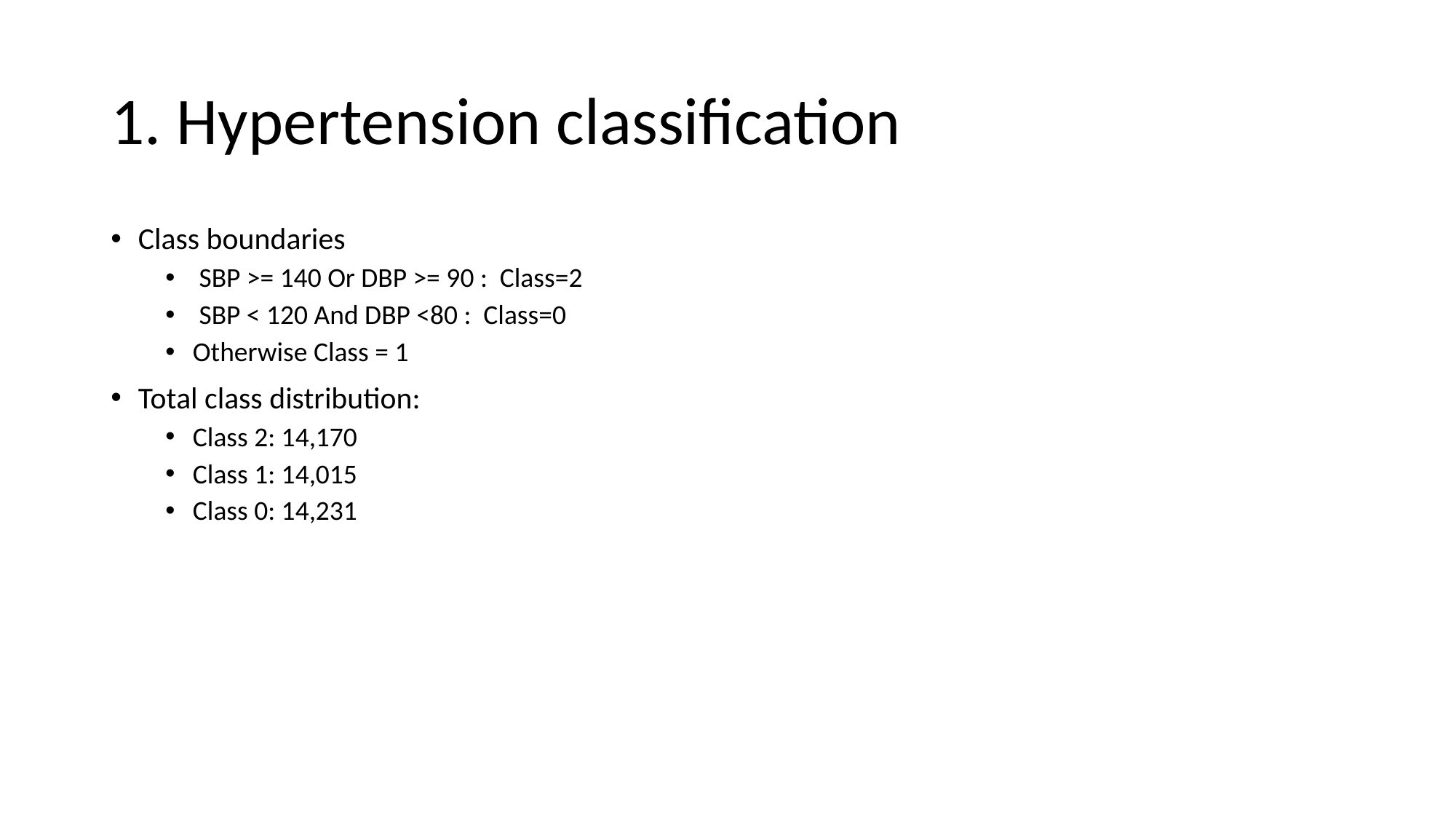

# 1. Hypertension classification
Class boundaries
 SBP >= 140 Or DBP >= 90 :  Class=2
 SBP < 120 And DBP <80 :  Class=0
Otherwise Class = 1
Total class distribution:
Class 2: 14,170
Class 1: 14,015
Class 0: 14,231